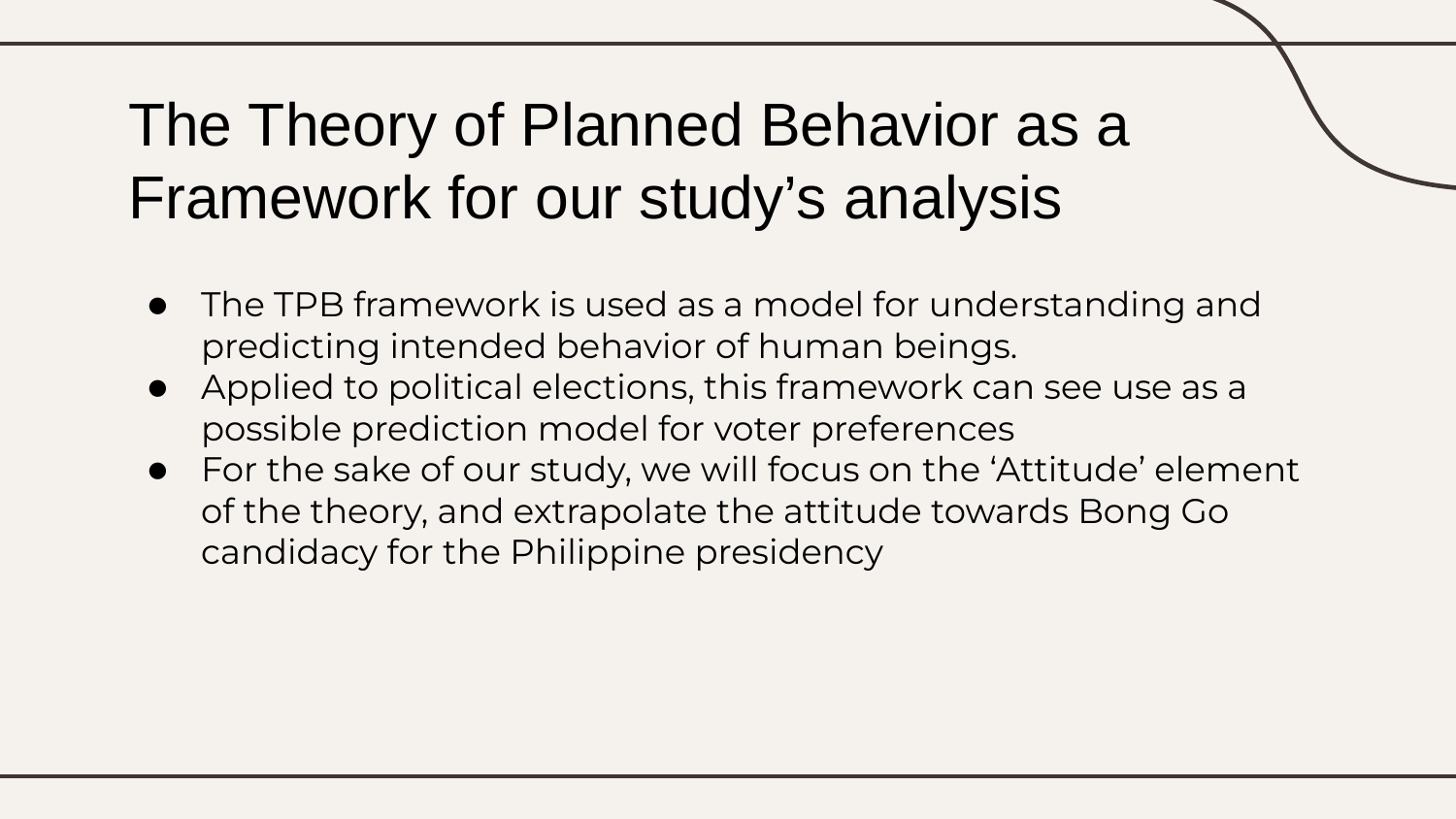

# The Theory of Planned Behavior as a Framework for our study’s analysis

The TPB framework is used as a model for understanding and predicting intended behavior of human beings.
Applied to political elections, this framework can see use as a possible prediction model for voter preferences
For the sake of our study, we will focus on the ‘Attitude’ element of the theory, and extrapolate the attitude towards Bong Go candidacy for the Philippine presidency